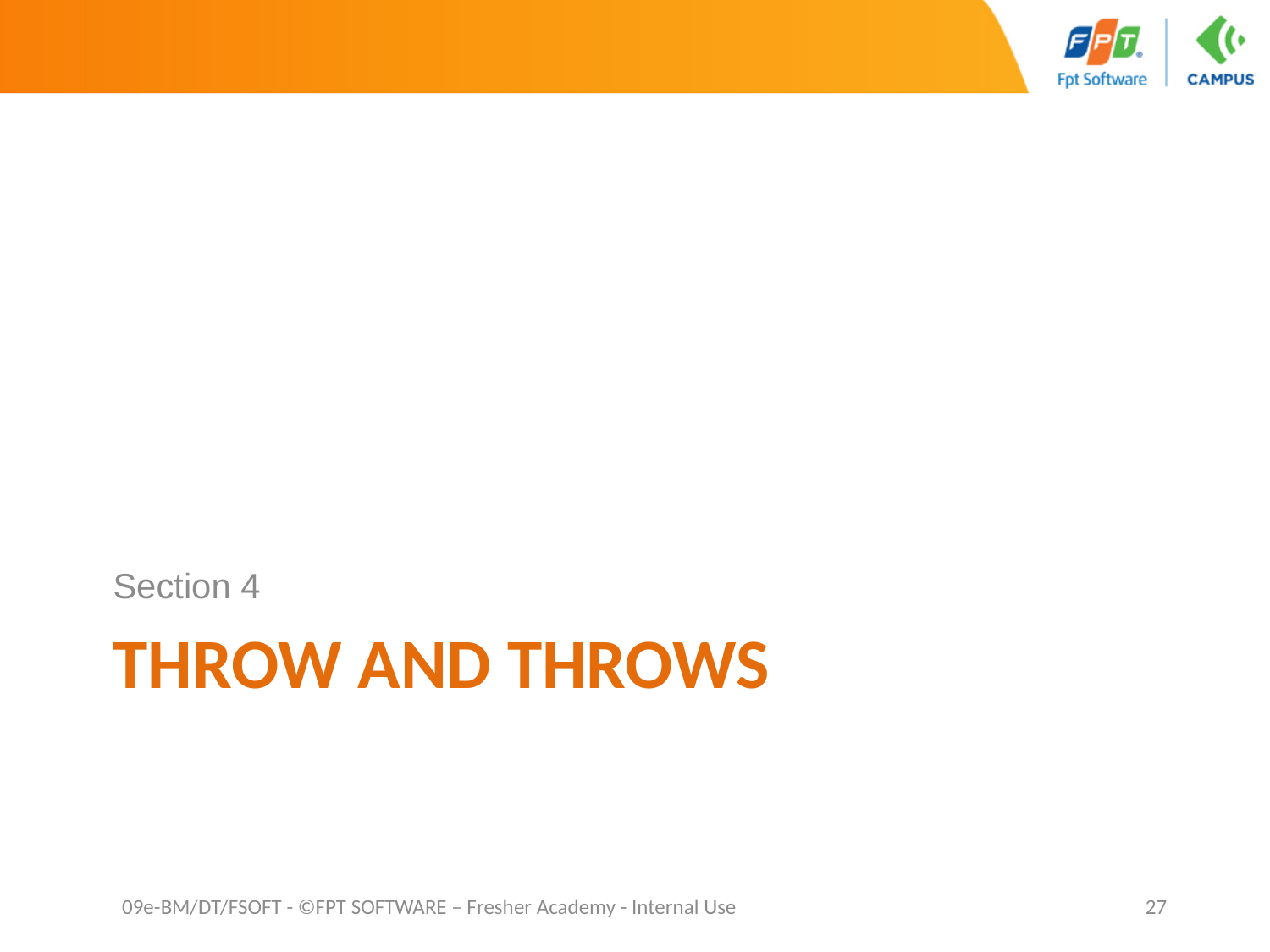

Section 4
# Throw and throws
27
09e-BM/DT/FSOFT - ©FPT SOFTWARE – Fresher Academy - Internal Use